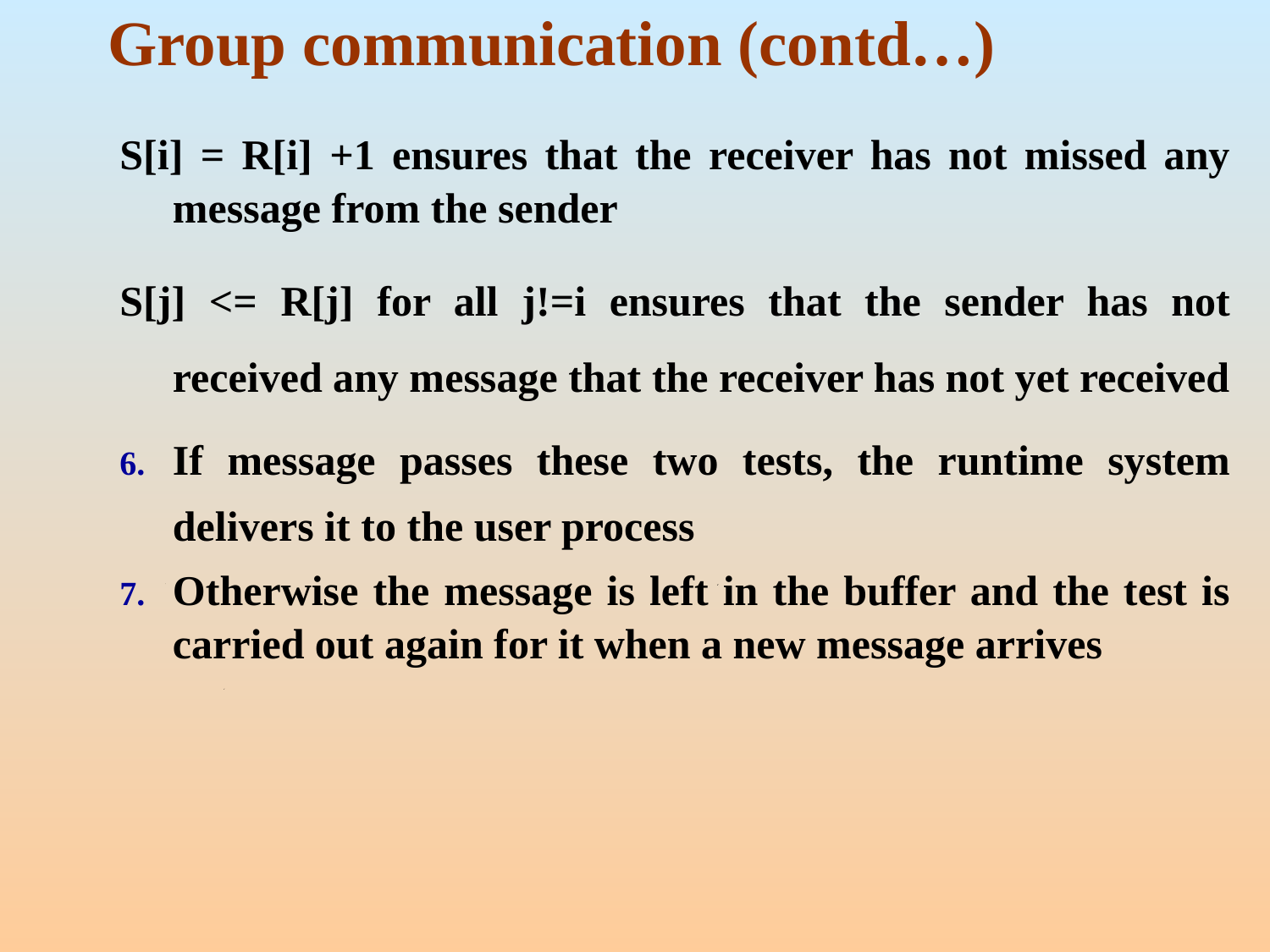

# Group communication (contd…)
S[i] = R[i] +1 ensures that the receiver has not missed any message from the sender
S[j] <= R[j] for all j!=i ensures that the sender has not received any message that the receiver has not yet received
If message passes these two tests, the runtime system delivers it to the user process
Otherwise the message is left in the buffer and the test is carried out again for it when a new message arrives